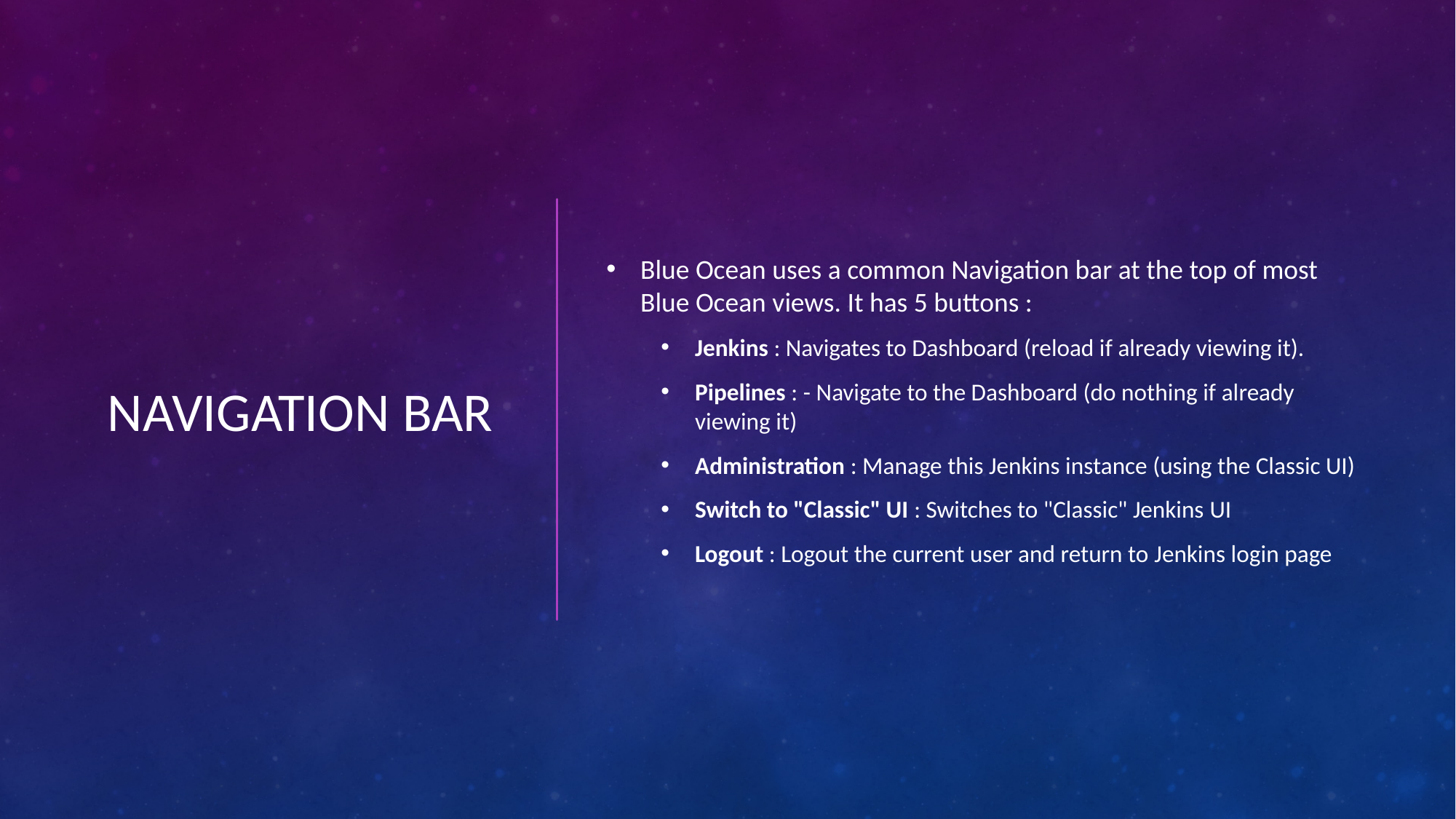

# Navigation Bar
Blue Ocean uses a common Navigation bar at the top of most Blue Ocean views. It has 5 buttons :
Jenkins : Navigates to Dashboard (reload if already viewing it).
Pipelines : - Navigate to the Dashboard (do nothing if already viewing it)
Administration : Manage this Jenkins instance (using the Classic UI)
Switch to "Classic" UI : Switches to "Classic" Jenkins UI
Logout : Logout the current user and return to Jenkins login page